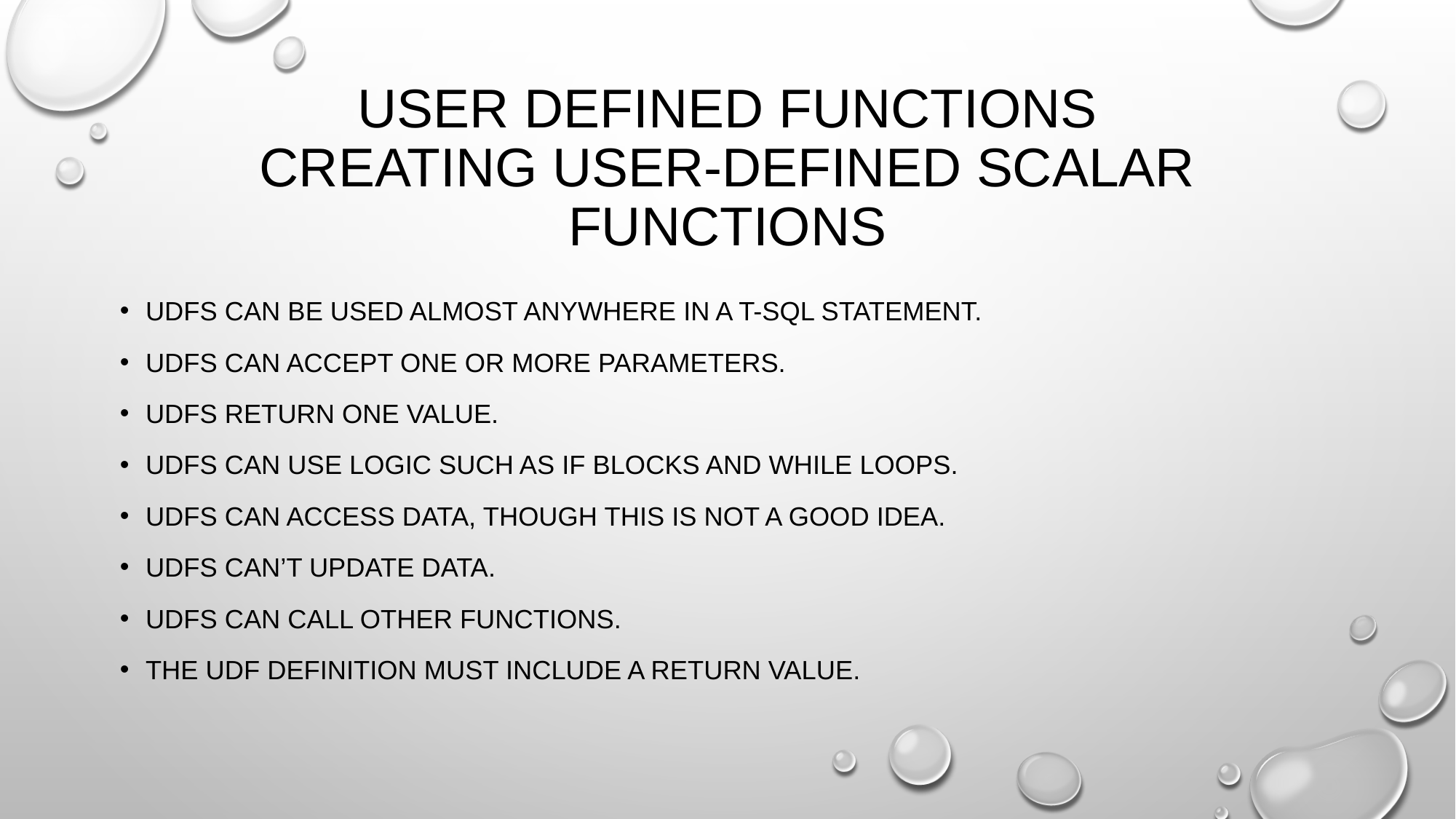

# User defined functions Creating User-Defined Scalar Functions
UDFs can be used almost anywhere in a T-SQL statement.
UDFs can accept one or more parameters.
UDFs return one value.
UDFs can use logic such as IF blocks and WHILE loops.
UDFs can access data, though this is not a good idea.
UDFs can’t update data.
UDFs can call other functions.
The UDF definition must include a return value.